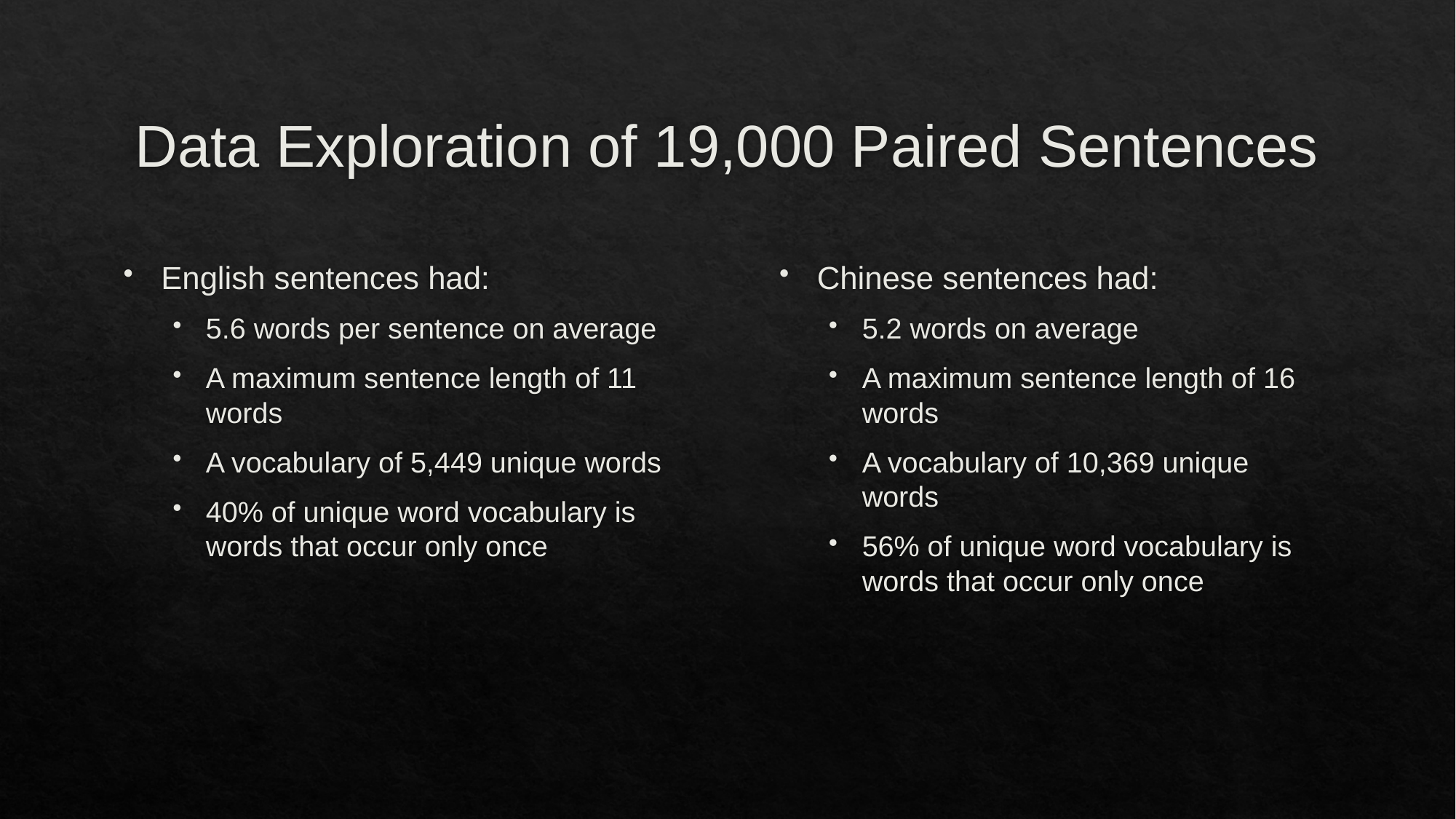

# Data Exploration of 19,000 Paired Sentences
English sentences had:
5.6 words per sentence on average
A maximum sentence length of 11 words
A vocabulary of 5,449 unique words
40% of unique word vocabulary is words that occur only once
Chinese sentences had:
5.2 words on average
A maximum sentence length of 16 words
A vocabulary of 10,369 unique words
56% of unique word vocabulary is words that occur only once